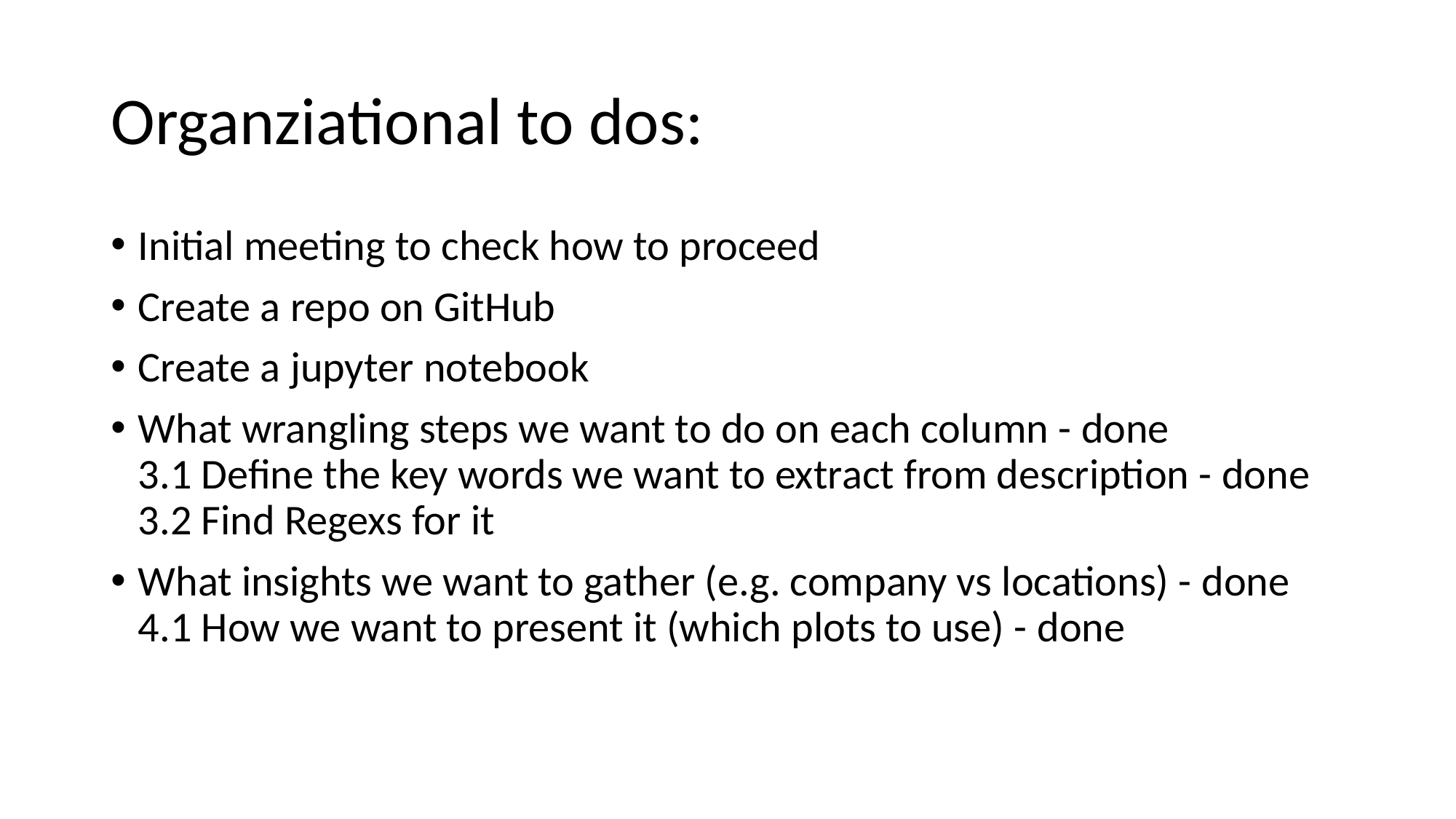

# Organziational to dos:
Initial meeting to check how to proceed
Create a repo on GitHub
Create a jupyter notebook
What wrangling steps we want to do on each column - done
3.1 Define the key words we want to extract from description - done 
3.2 Find Regexs for it
What insights we want to gather (e.g. company vs locations) - done
4.1 How we want to present it (which plots to use) - done